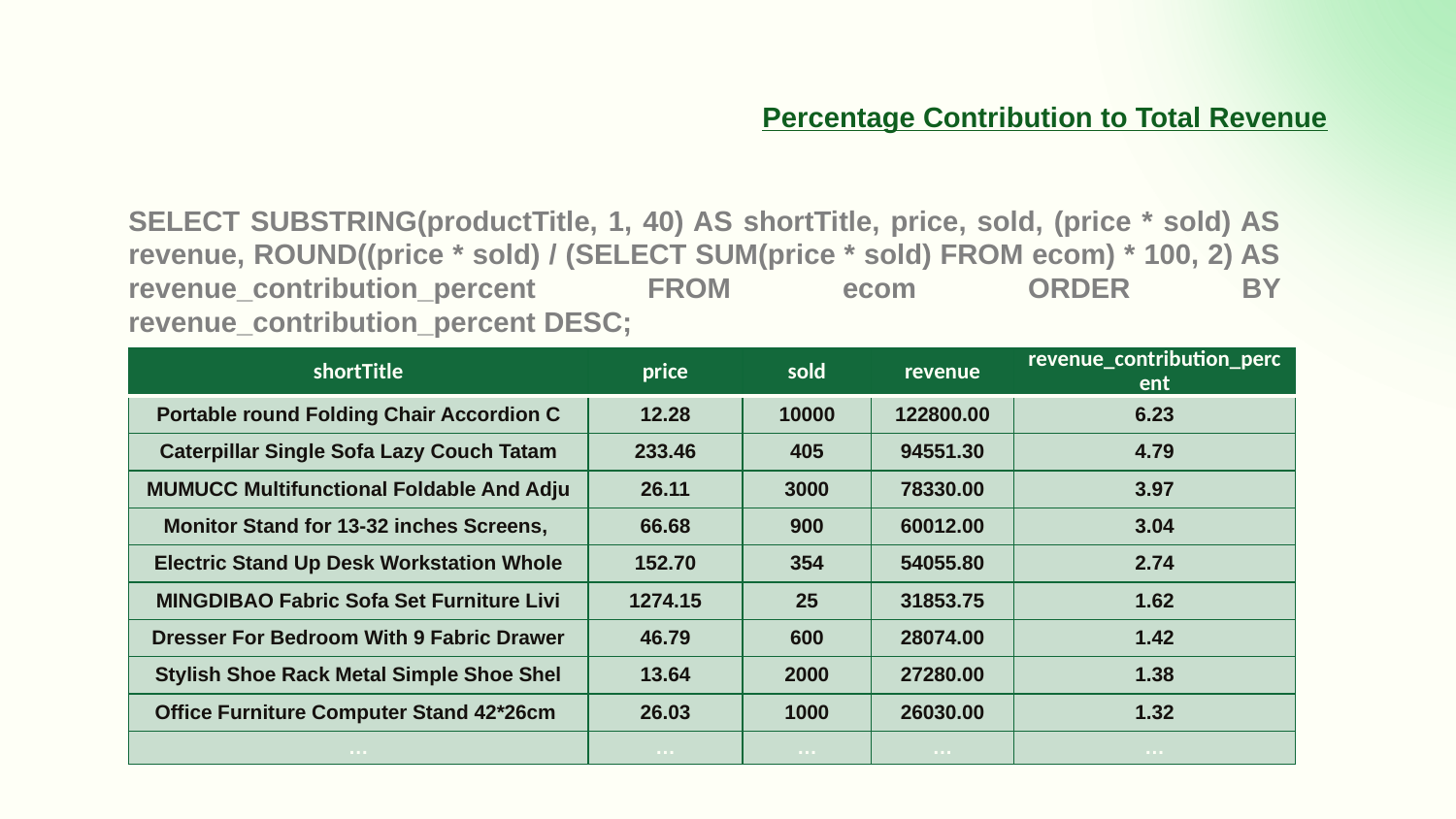

Percentage Contribution to Total Revenue
SELECT SUBSTRING(productTitle, 1, 40) AS shortTitle, price, sold, (price * sold) AS revenue, ROUND((price * sold) / (SELECT SUM(price * sold) FROM ecom) * 100, 2) AS revenue_contribution_percent FROM ecom ORDER BY revenue_contribution_percent DESC;
| shortTitle | price | sold | revenue | revenue\_contribution\_percent |
| --- | --- | --- | --- | --- |
| Portable round Folding Chair Accordion C | 12.28 | 10000 | 122800.00 | 6.23 |
| Caterpillar Single Sofa Lazy Couch Tatam | 233.46 | 405 | 94551.30 | 4.79 |
| MUMUCC Multifunctional Foldable And Adju | 26.11 | 3000 | 78330.00 | 3.97 |
| Monitor Stand for 13-32 inches Screens, | 66.68 | 900 | 60012.00 | 3.04 |
| Electric Stand Up Desk Workstation Whole | 152.70 | 354 | 54055.80 | 2.74 |
| MINGDIBAO Fabric Sofa Set Furniture Livi | 1274.15 | 25 | 31853.75 | 1.62 |
| Dresser For Bedroom With 9 Fabric Drawer | 46.79 | 600 | 28074.00 | 1.42 |
| Stylish Shoe Rack Metal Simple Shoe Shel | 13.64 | 2000 | 27280.00 | 1.38 |
| Office Furniture Computer Stand 42\*26cm | 26.03 | 1000 | 26030.00 | 1.32 |
| … | … | … | … | … |